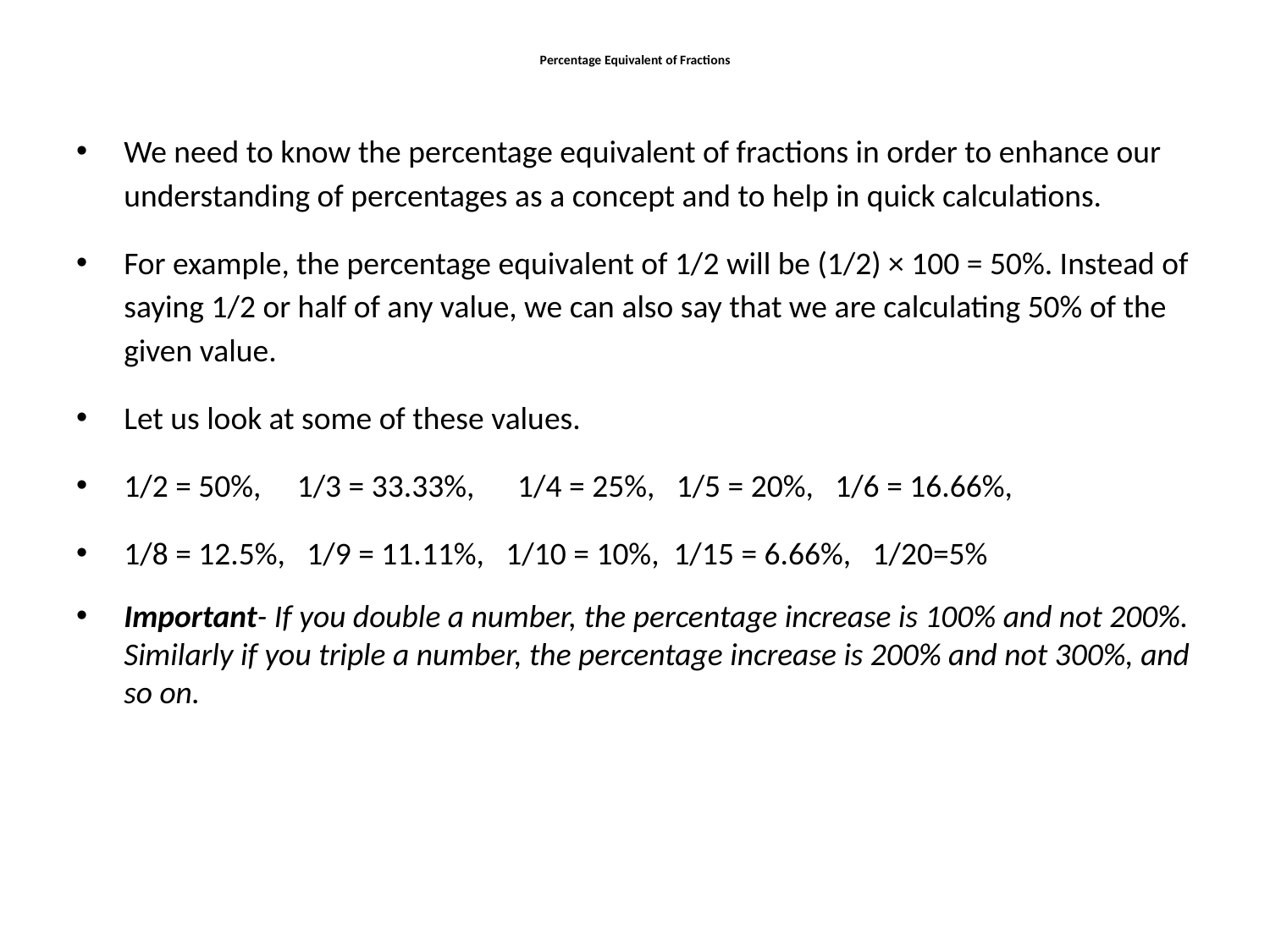

# Percentage Equivalent of Fractions
We need to know the percentage equivalent of fractions in order to enhance our understanding of percentages as a concept and to help in quick calculations.
For example, the percentage equivalent of 1/2 will be (1/2) × 100 = 50%. Instead of saying 1/2 or half of any value, we can also say that we are calculating 50% of the given value.
Let us look at some of these values.
1/2 = 50%,     1/3 = 33.33%,      1/4 = 25%,   1/5 = 20%,   1/6 = 16.66%,
1/8 = 12.5%,   1/9 = 11.11%,   1/10 = 10%,  1/15 = 6.66%,   1/20=5%
Important- If you double a number, the percentage increase is 100% and not 200%. Similarly if you triple a number, the percentage increase is 200% and not 300%, and so on.